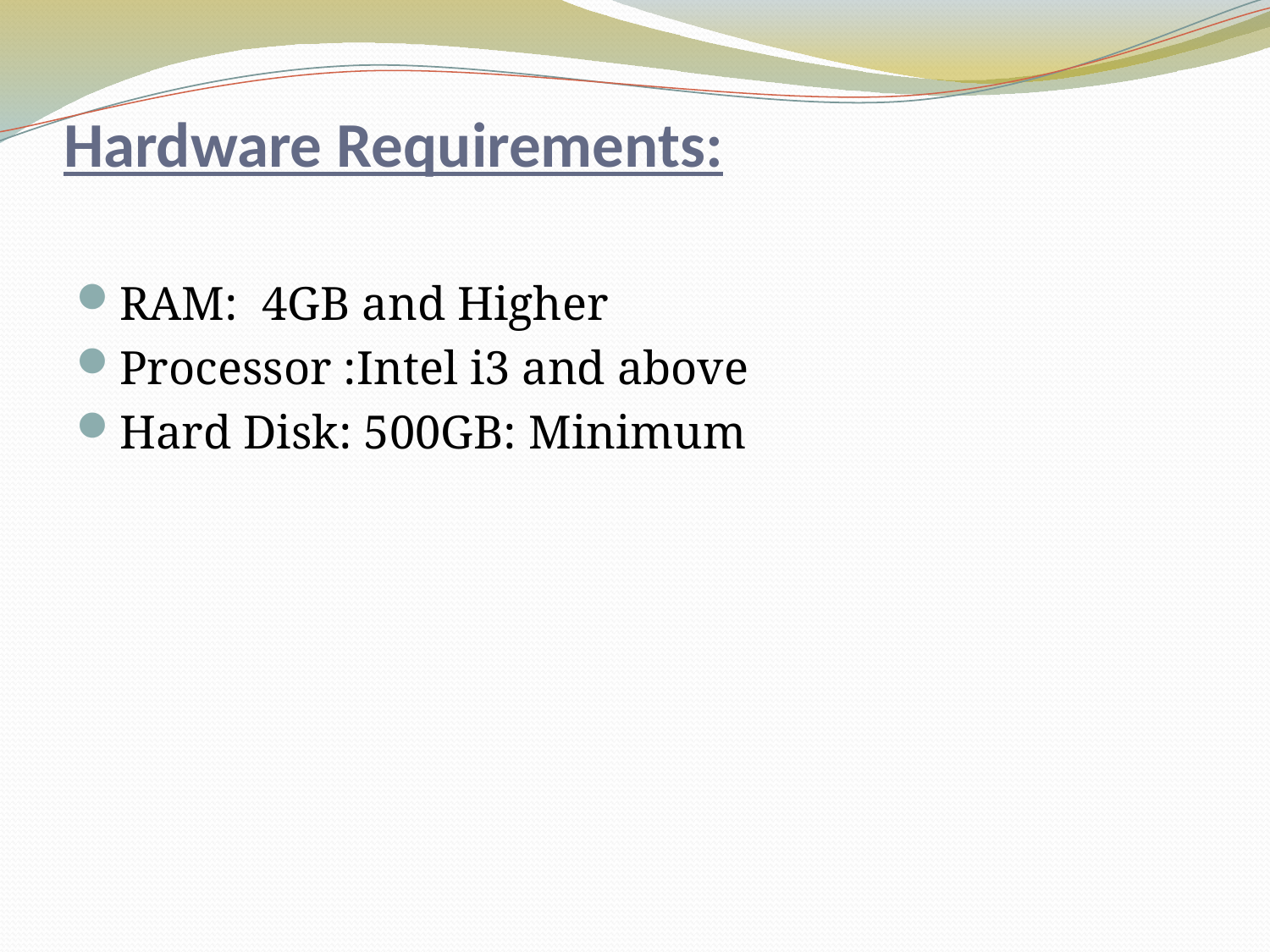

# Hardware Requirements:
RAM:  4GB and Higher
Processor :Intel i3 and above
Hard Disk: 500GB: Minimum